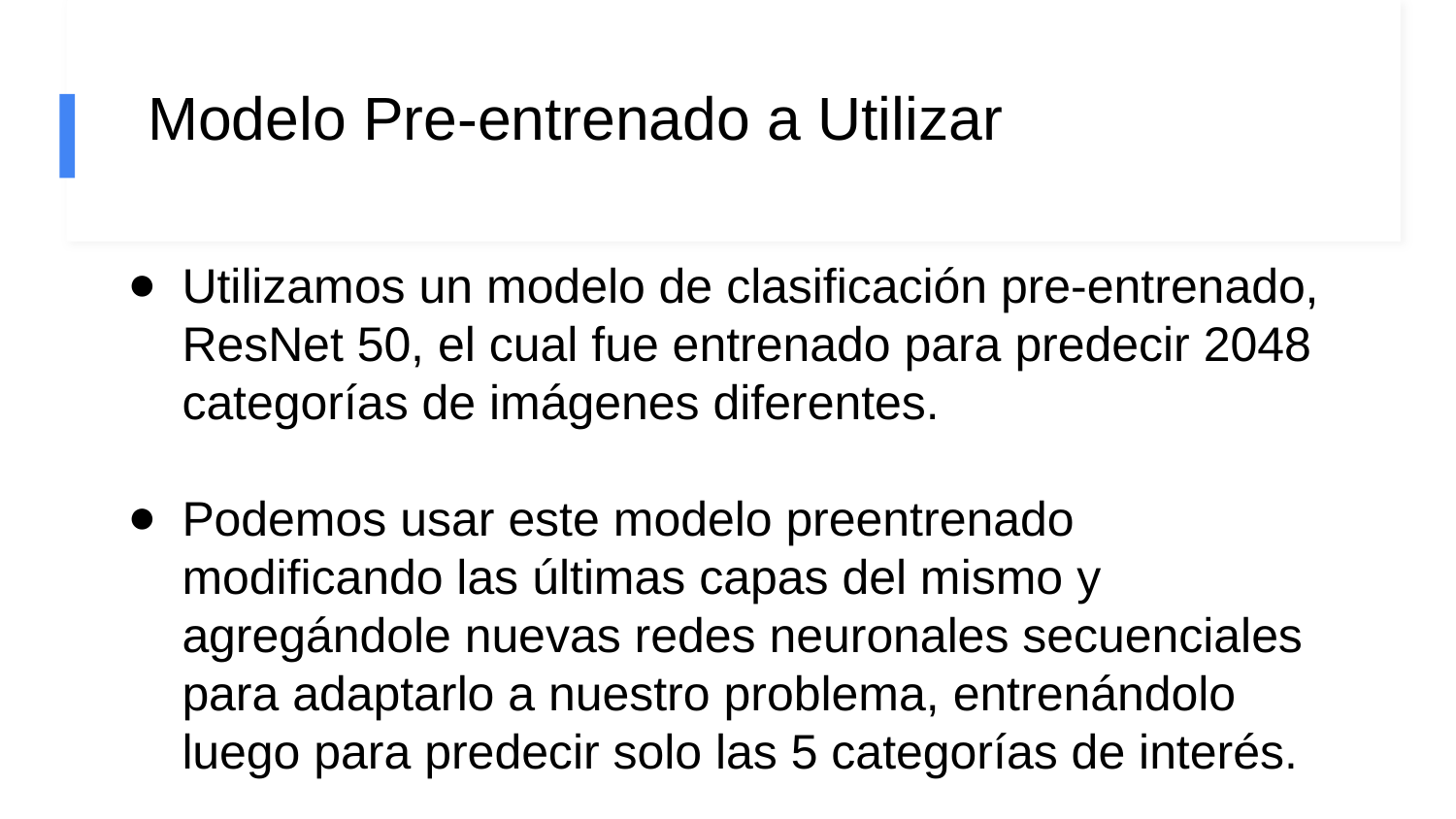

# Modelo Pre-entrenado a Utilizar
Utilizamos un modelo de clasificación pre-entrenado, ResNet 50, el cual fue entrenado para predecir 2048 categorías de imágenes diferentes.

Podemos usar este modelo preentrenado modificando las últimas capas del mismo y agregándole nuevas redes neuronales secuenciales para adaptarlo a nuestro problema, entrenándolo luego para predecir solo las 5 categorías de interés.